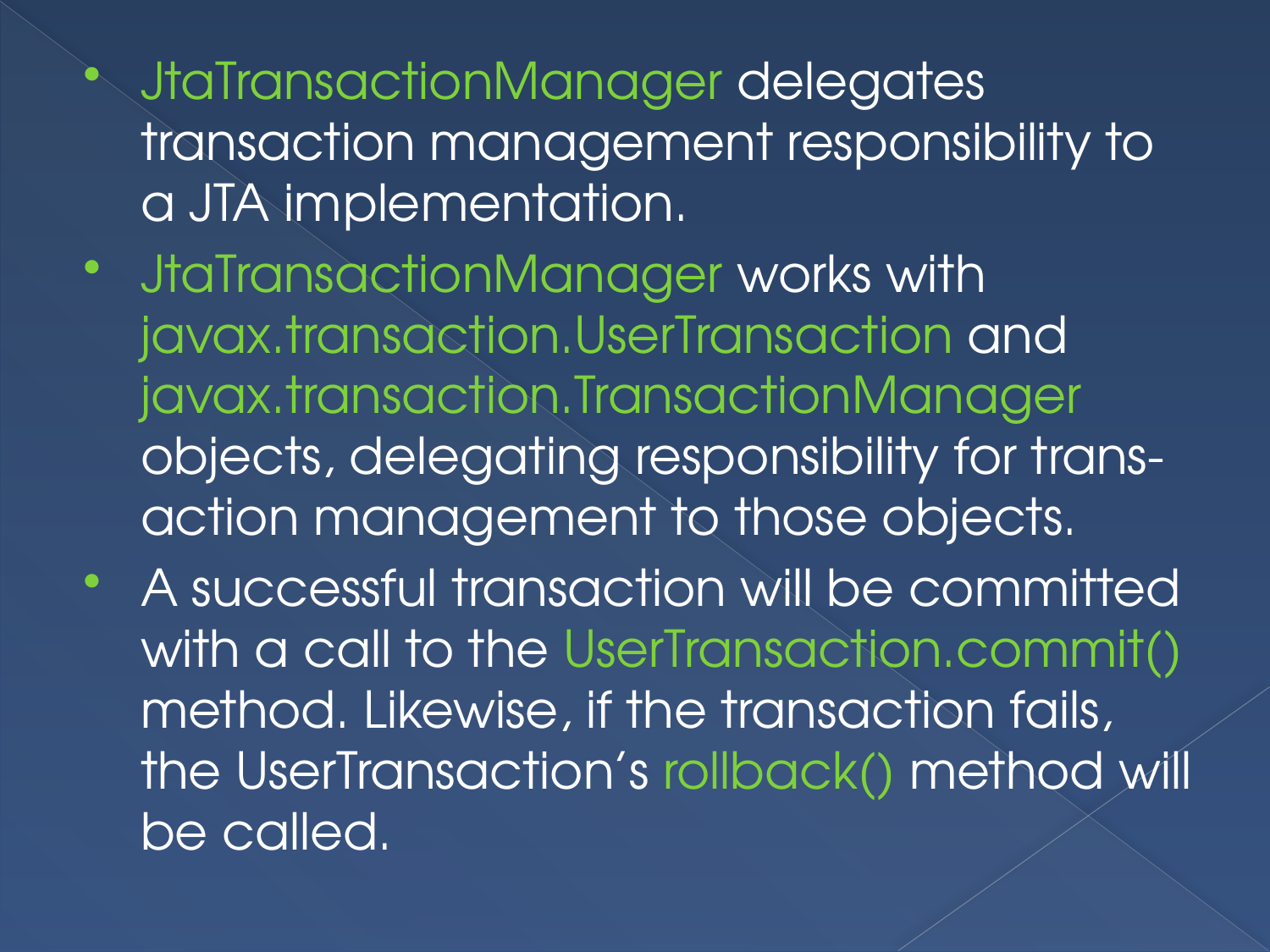

JtaTransactionManager delegates transaction management responsibility to a JTA implementation.
JtaTransactionManager works with javax.transaction.UserTransaction and javax.transaction.TransactionManager objects, delegating responsibility for trans-action management to those objects.
A successful transaction will be committed with a call to the UserTransaction.commit() method. Likewise, if the transaction fails, the UserTransaction’s rollback() method will be called.